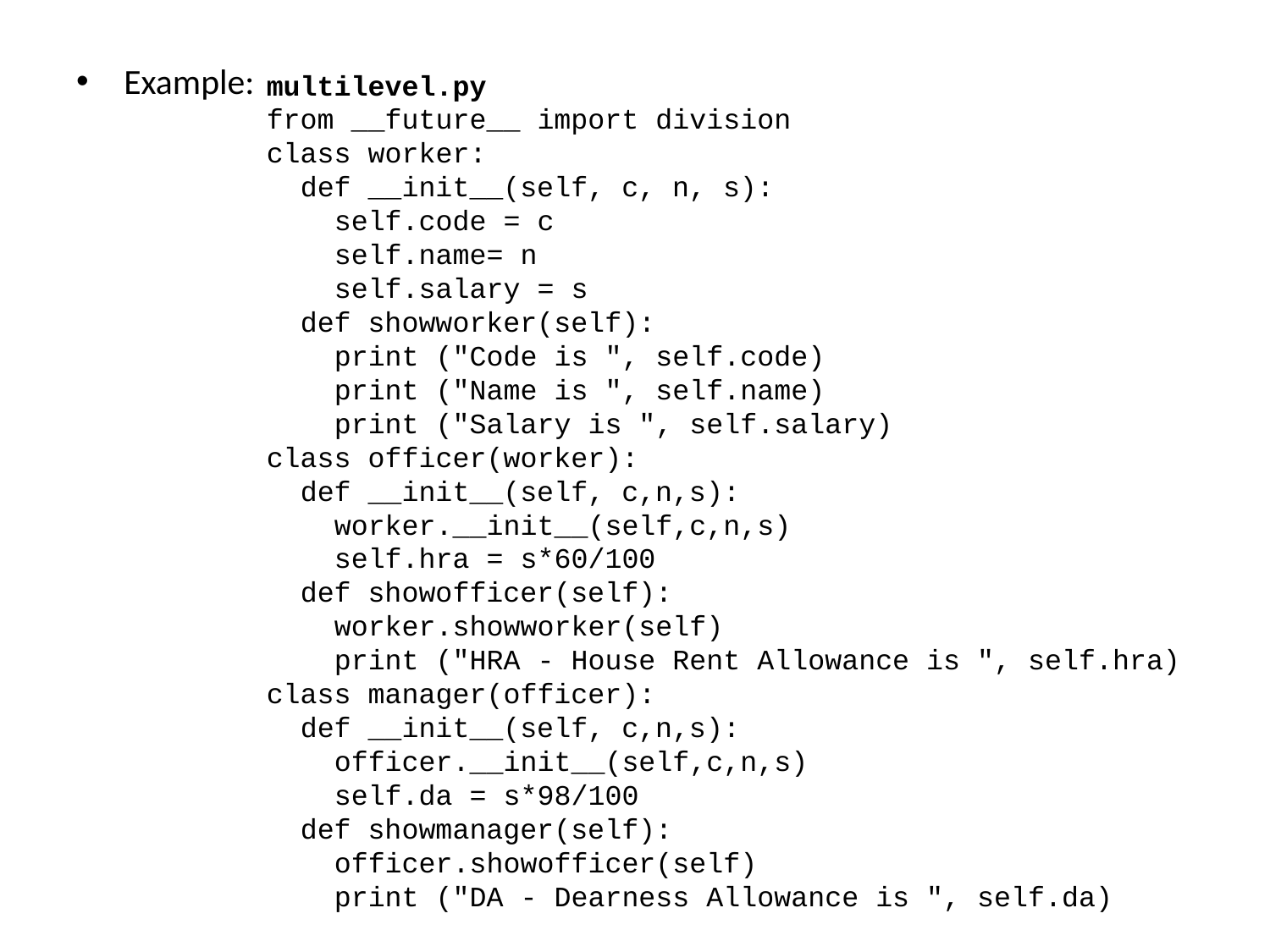

Example:
multilevel.py
from __future__ import division
class worker:
  def __init__(self, c, n, s):
    self.code = c
    self.name= n
    self.salary = s
  def showworker(self):
    print ("Code is ", self.code)
    print ("Name is ", self.name)
    print ("Salary is ", self.salary)
class officer(worker):
  def __init__(self, c,n,s):
    worker.__init__(self,c,n,s)
    self.hra = s*60/100
  def showofficer(self):
    worker.showworker(self)
    print ("HRA - House Rent Allowance is ", self.hra)
class manager(officer):
  def __init__(self, c,n,s):
    officer.__init__(self,c,n,s)
    self.da = s*98/100
  def showmanager(self):
    officer.showofficer(self)
    print ("DA - Dearness Allowance is ", self.da)